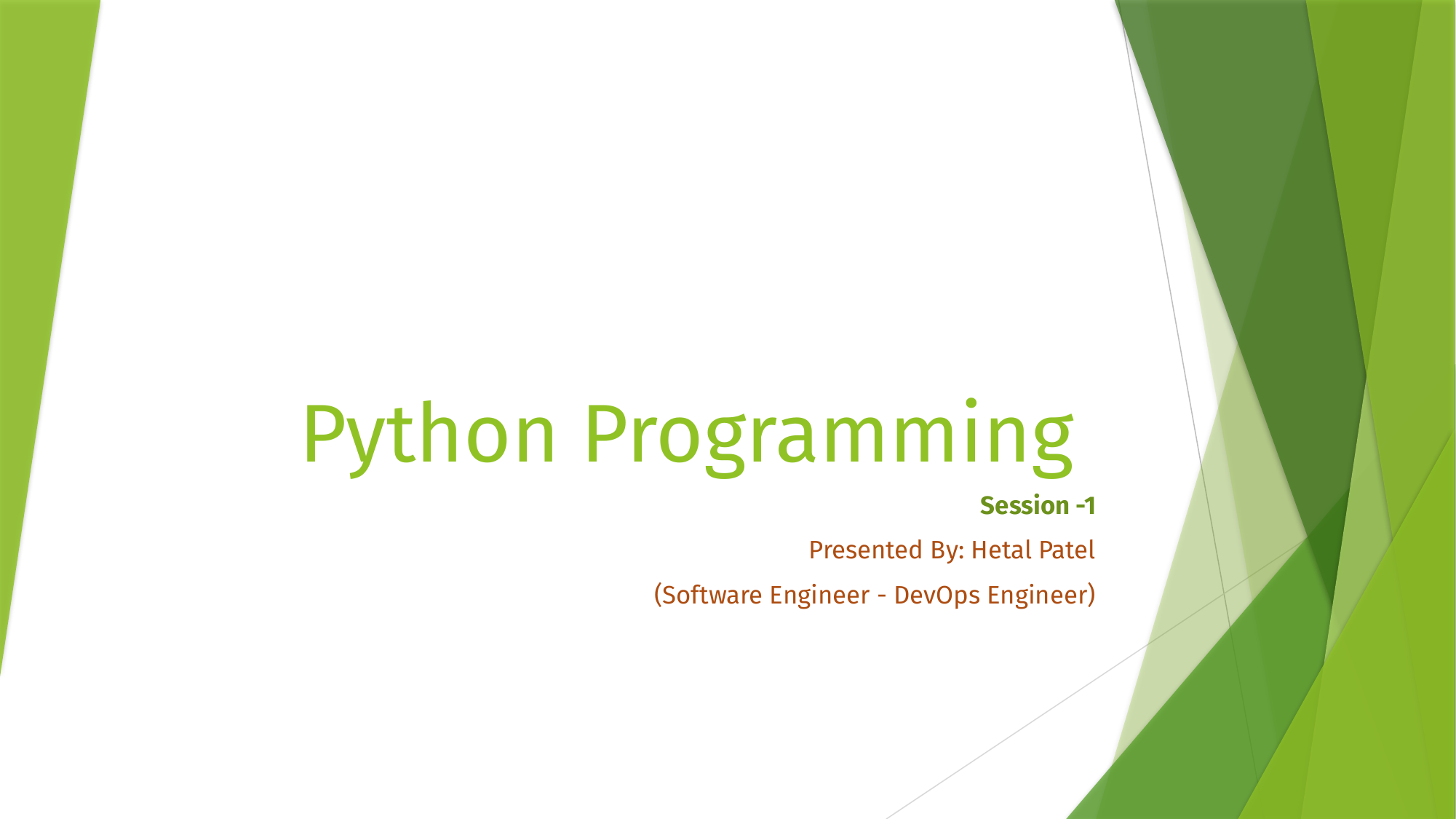

# Python Programming
Session -1
Presented By: Hetal Patel
(Software Engineer - DevOps Engineer)